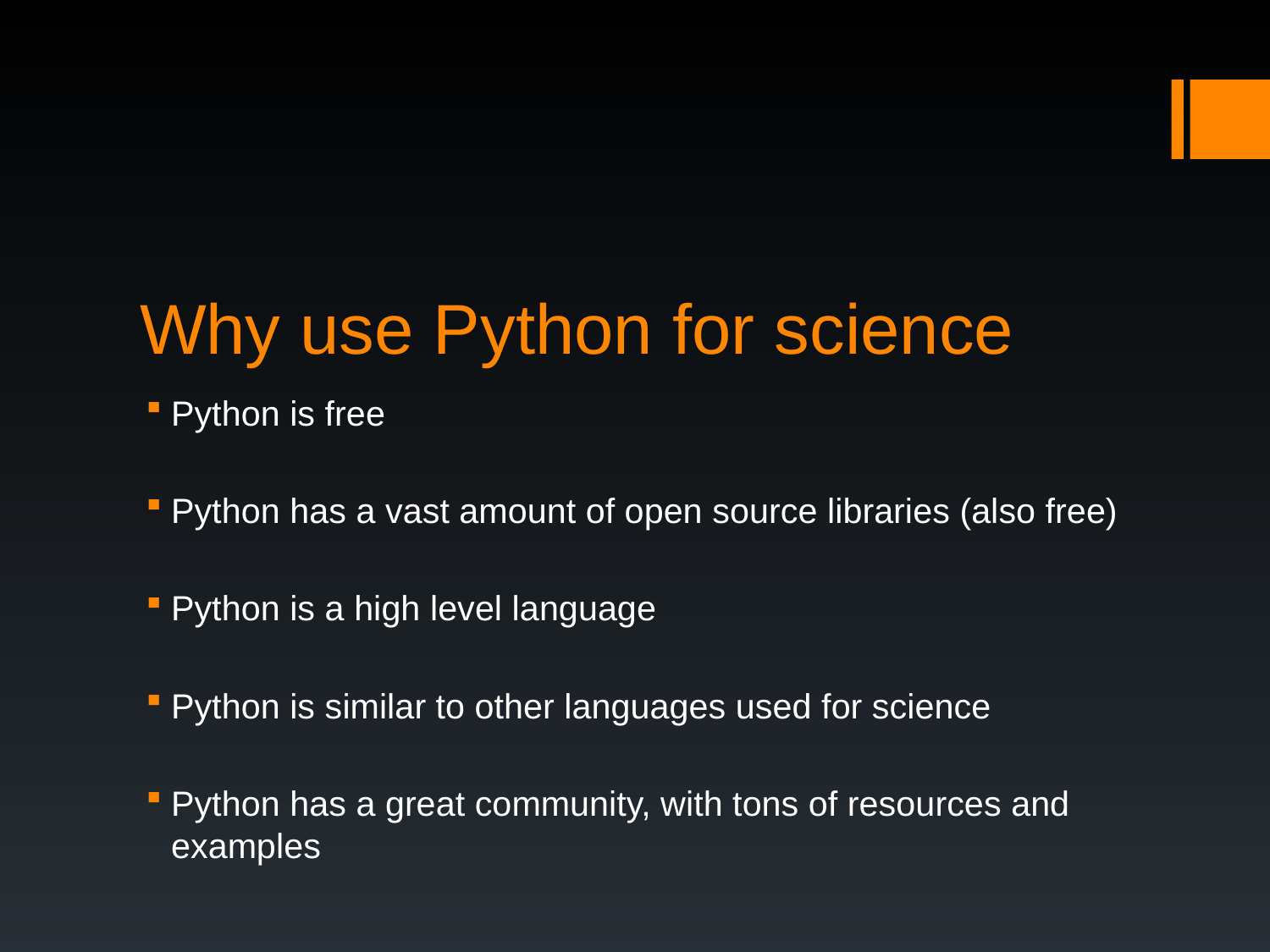

# Why use Python for science
Python is free

Python has a vast amount of open source libraries (also free)

Python is a high level language

Python is similar to other languages used for science

Python has a great community, with tons of resources and examples